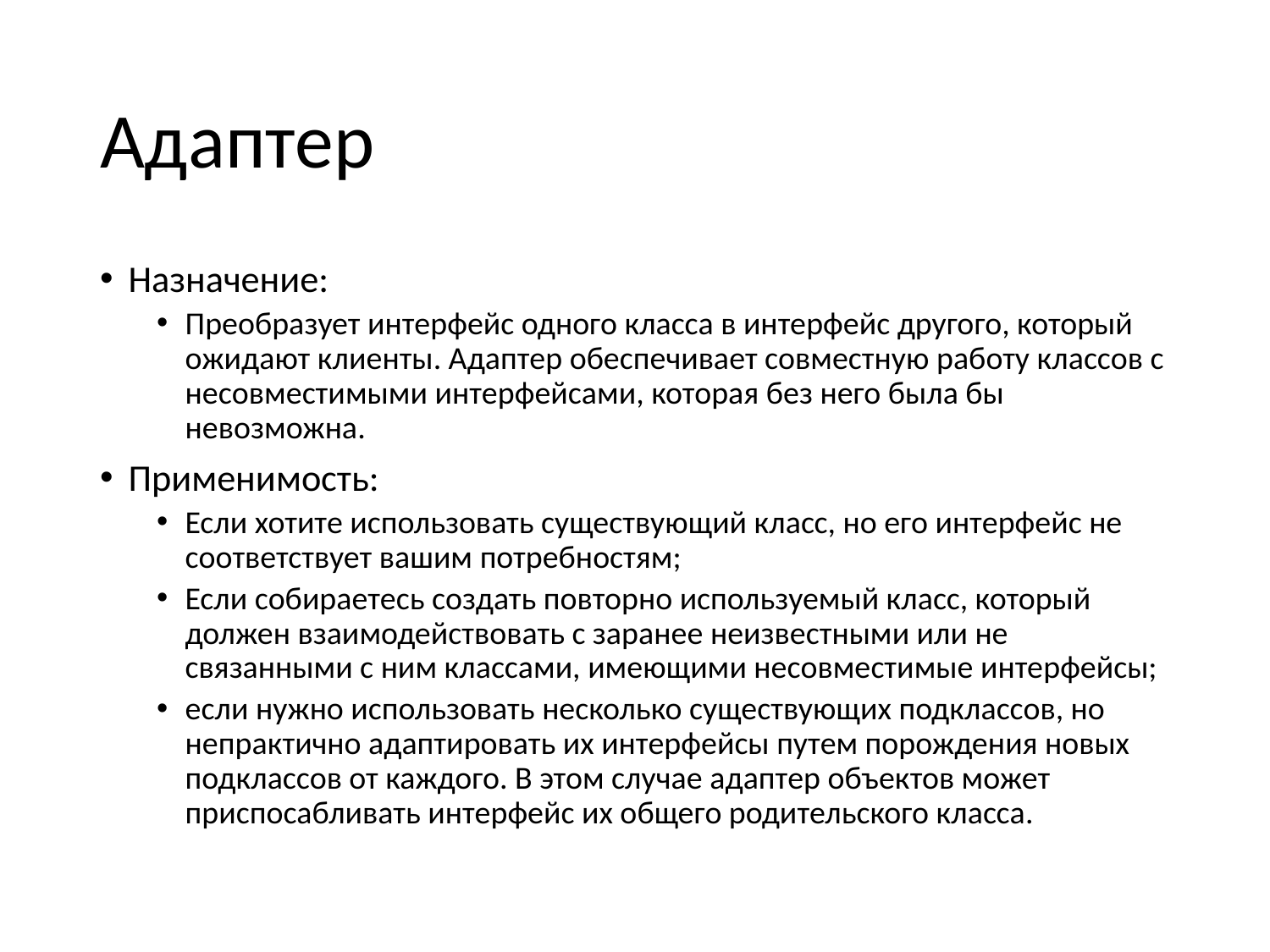

# Адаптер
Назначение:
Преобразует интерфейс одного класса в интерфейс другого, который ожидают клиенты. Адаптер обеспечивает совместную работу классов с несовместимыми интерфейсами, которая без него была бы невозможна.
Применимость:
Если хотите использовать существующий класс, но его интерфейс не соответствует вашим потребностям;
Если собираетесь создать повторно используемый класс, который должен взаимодействовать с заранее неизвестными или не связанными с ним классами, имеющими несовместимые интерфейсы;
если нужно использовать несколько существующих подклассов, но непрактично адаптировать их интерфейсы путем порождения новых подклассов от каждого. В этом случае адаптер объектов может приспосабливать интерфейс их общего родительского класса.